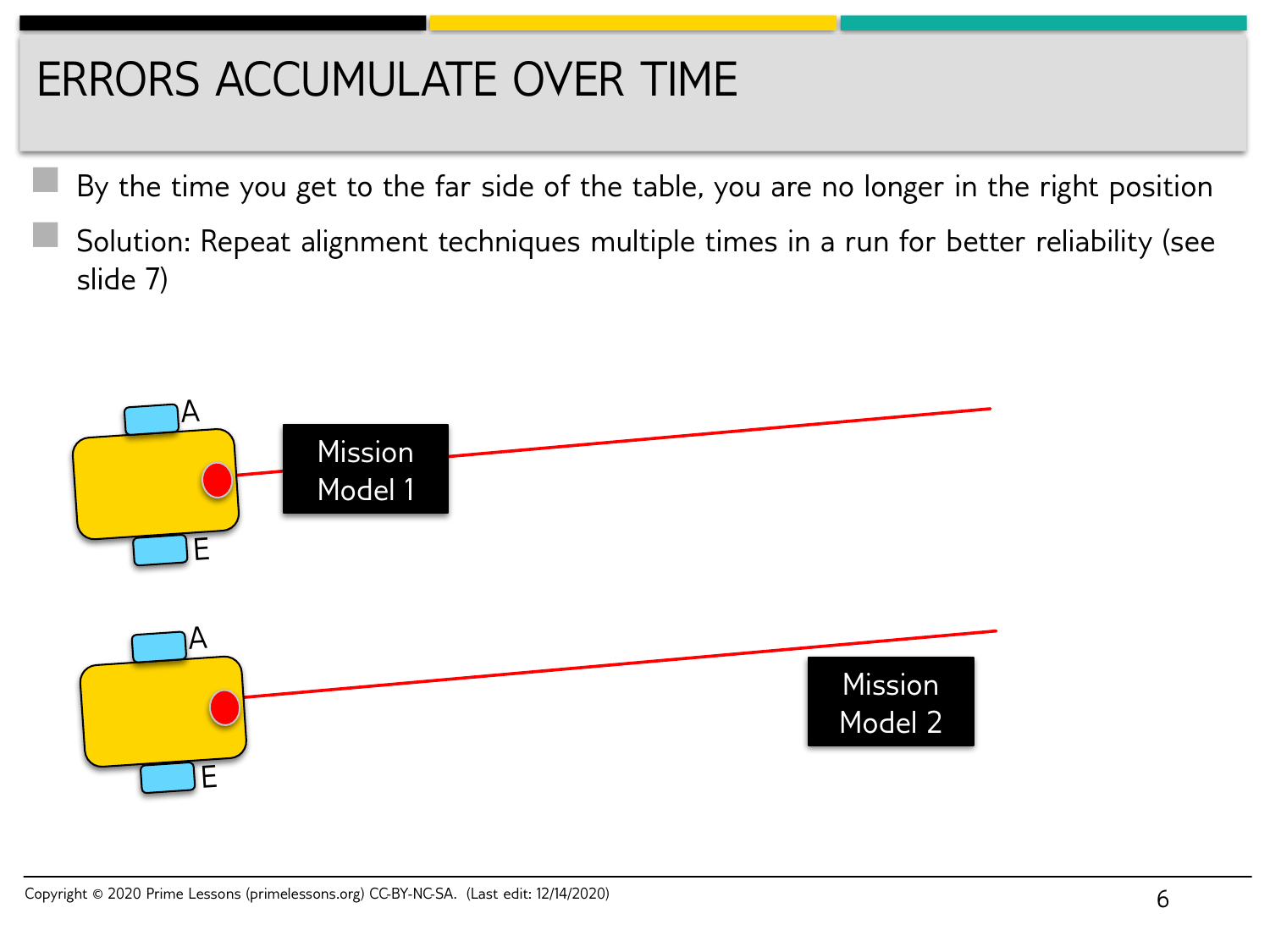

# Errors Accumulate Over Time
By the time you get to the far side of the table, you are no longer in the right position
Solution: Repeat alignment techniques multiple times in a run for better reliability (see slide 7)

A

E
Mission Model 1
A

E
Mission Model 2
6
Copyright © 2020 Prime Lessons (primelessons.org) CC-BY-NC-SA.  (Last edit: 12/14/2020)